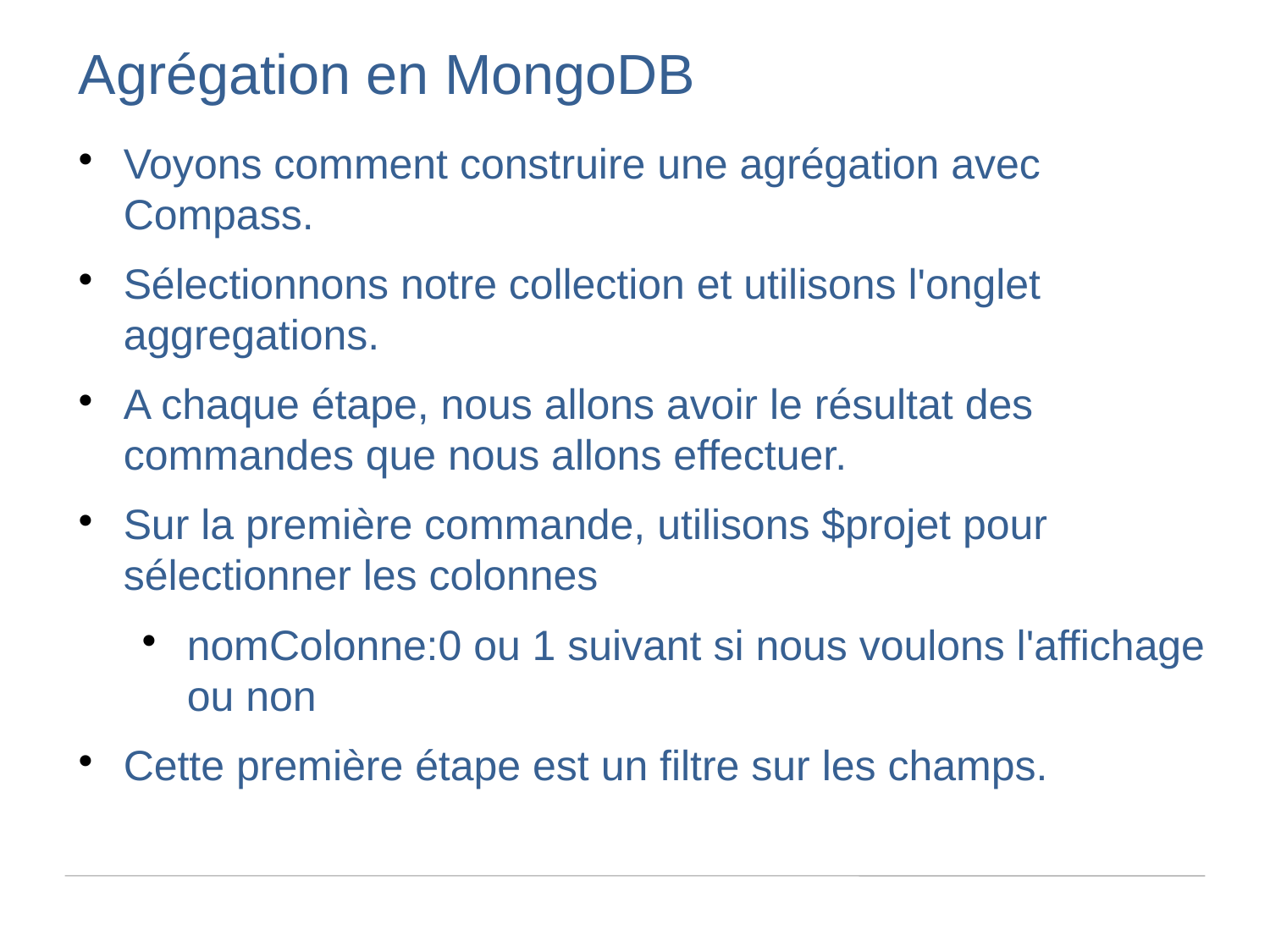

Agrégation en MongoDB

Voyons comment construire une agrégation avec Compass.
Sélectionnons notre collection et utilisons l'onglet aggregations.
A chaque étape, nous allons avoir le résultat des commandes que nous allons effectuer.
Sur la première commande, utilisons $projet pour sélectionner les colonnes
nomColonne:0 ou 1 suivant si nous voulons l'affichage ou non
Cette première étape est un filtre sur les champs.